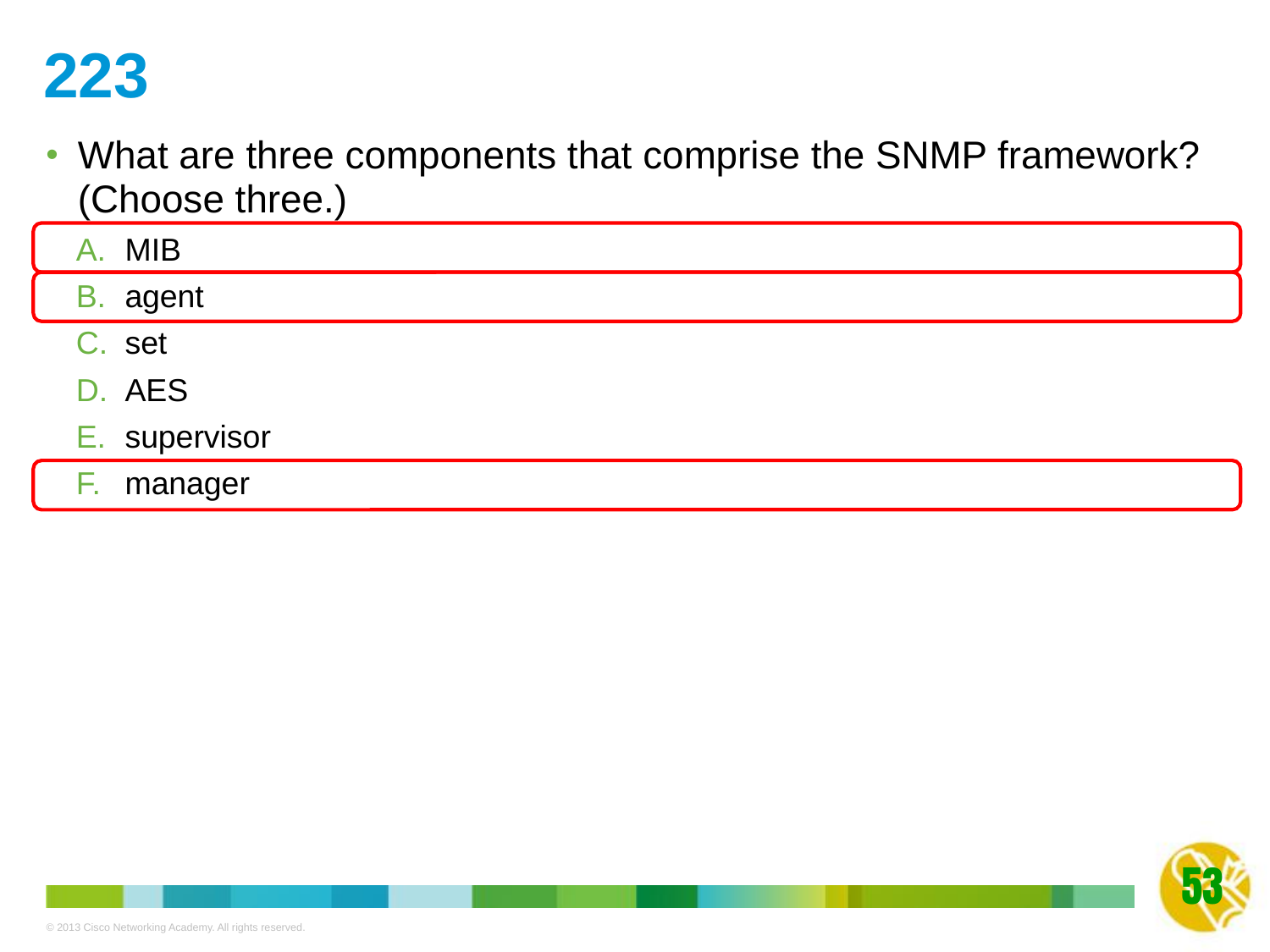

# 223
What are three components that comprise the SNMP framework? (Choose three.)
MIB
agent
set
AES
supervisor
manager